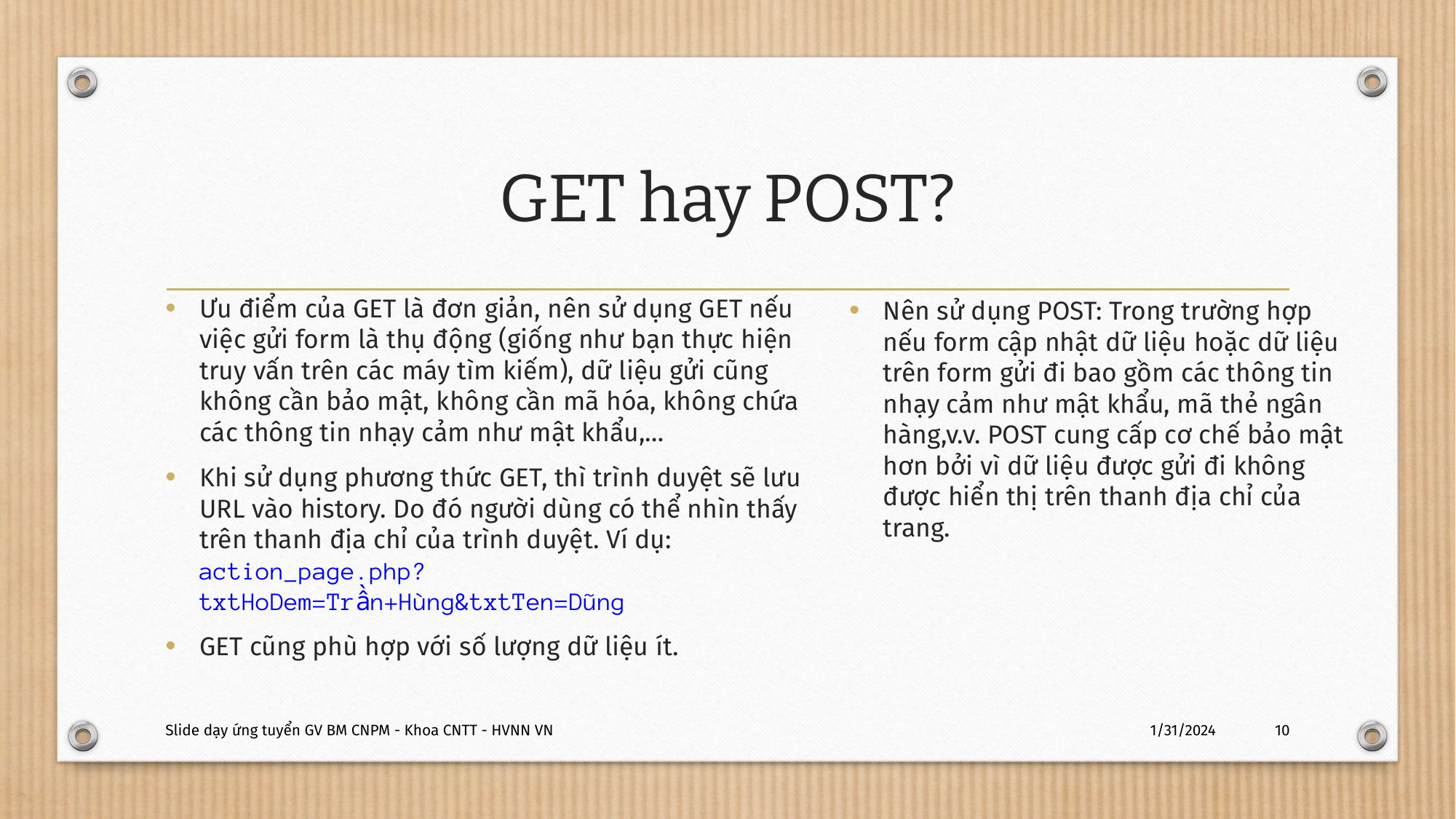

# GET hay POST?
Ưu điểm của GET là đơn giản, nên sử dụng GET nếu việc gửi form là thụ động (giống như bạn thực hiện truy vấn trên các máy tìm kiếm), dữ liệu gửi cũng không cần bảo mật, không cần mã hóa, không chứa các thông tin nhạy cảm như mật khẩu,…
Khi sử dụng phương thức GET, thì trình duyệt sẽ lưu URL vào history. Do đó người dùng có thể nhìn thấy trên thanh địa chỉ của trình duyệt. Ví dụ: action_page.php?txtHoDem=Trần+Hùng&txtTen=Dũng
GET cũng phù hợp với số lượng dữ liệu ít.

Nên sử dụng POST: Trong trường hợp nếu form cập nhật dữ liệu hoặc dữ liệu trên form gửi đi bao gồm các thông tin nhạy cảm như mật khẩu, mã thẻ ngân hàng,v.v. POST cung cấp cơ chế bảo mật hơn bởi vì dữ liệu được gửi đi không được hiển thị trên thanh địa chỉ của trang.
Slide dạy ứng tuyển GV BM CNPM - Khoa CNTT - HVNN VN
1/31/2024
10